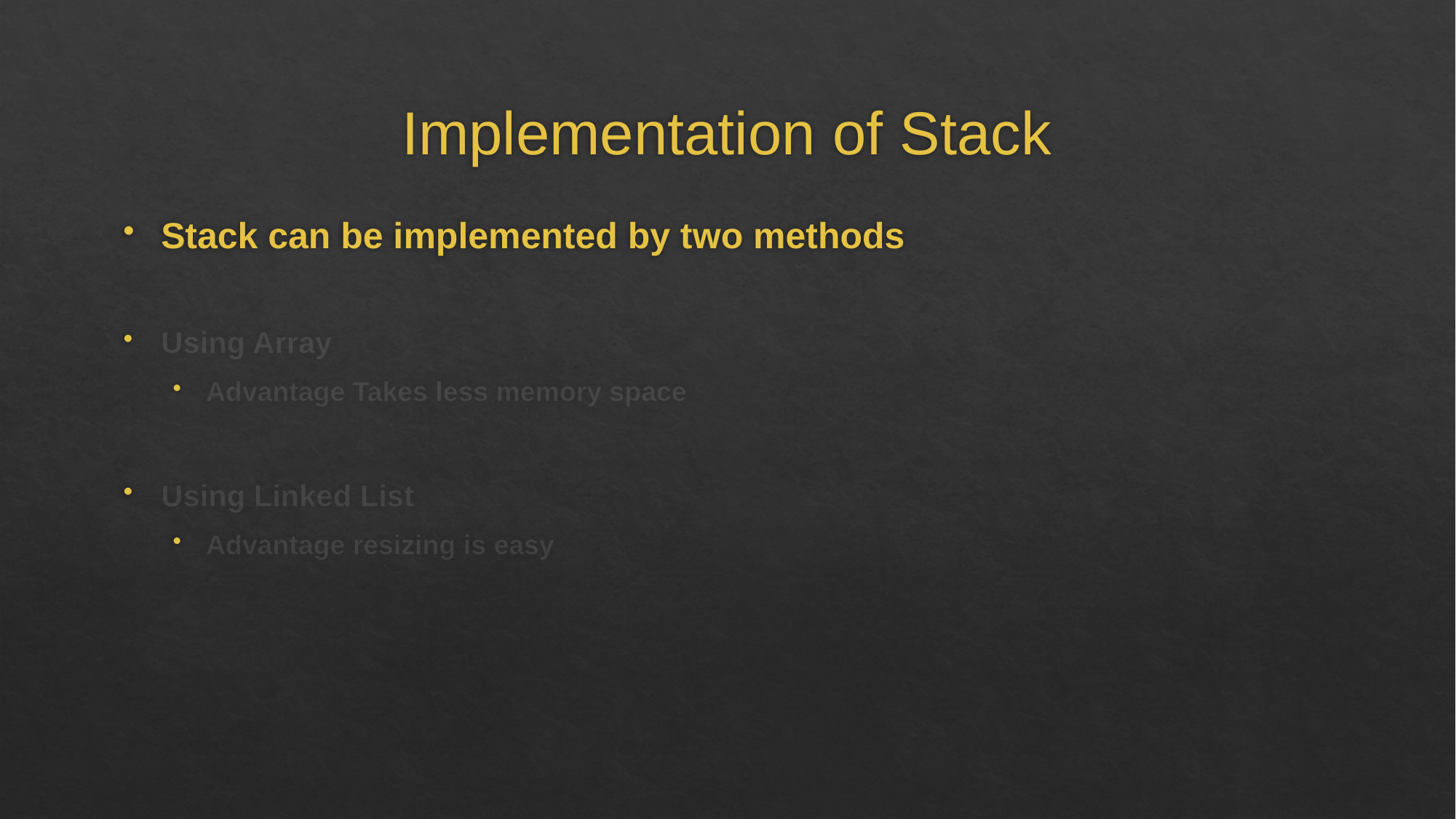

# Implementation of Stack
Stack can be implemented by two methods

Using Array
Advantage Takes less memory space

Using Linked List
Advantage resizing is easy